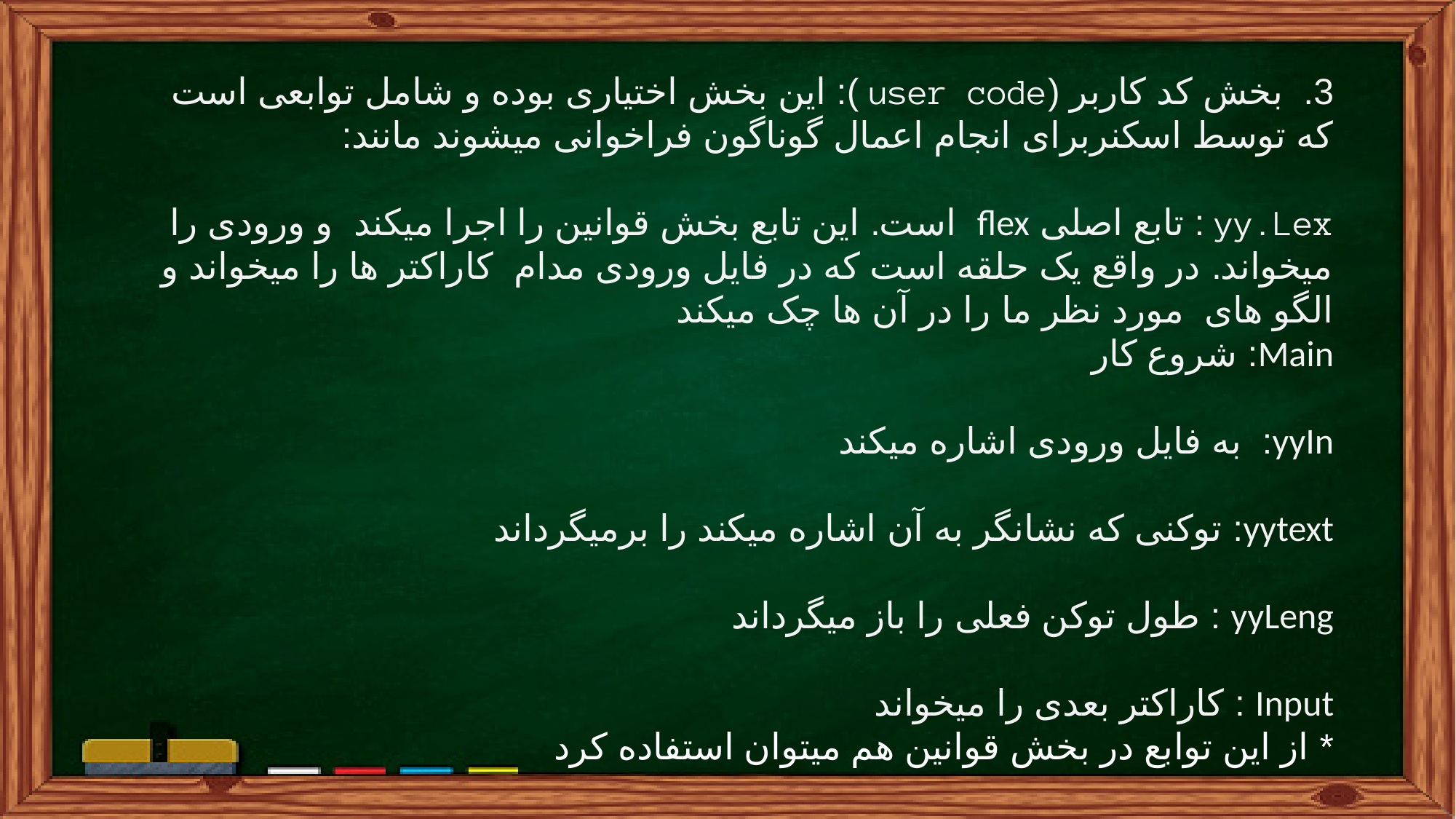

3.  بخش کد کاربر (user code ): این بخش اختیاری بوده و شامل توابعی است که توسط اسکنربرای انجام اعمال گوناگون فراخوانی میشوند مانند:

yy.Lex : تابع اصلی flex  است. این تابع بخش قوانین را اجرا میکند  و ورودی را میخواند. در واقع یک حلقه است که در فایل ورودی مدام  کاراکتر ها را میخواند و الگو های  مورد نظر ما را در آن ها چک میکند
Main: شروع کار

yyIn:  به فایل ورودی اشاره میکند

yytext: توکنی که نشانگر به آن اشاره میکند را برمیگرداند

yyLeng : طول توکن فعلی را باز میگرداند

Input : کاراکتر بعدی را میخواند
* از این توابع در بخش قوانین هم میتوان استفاده کرد